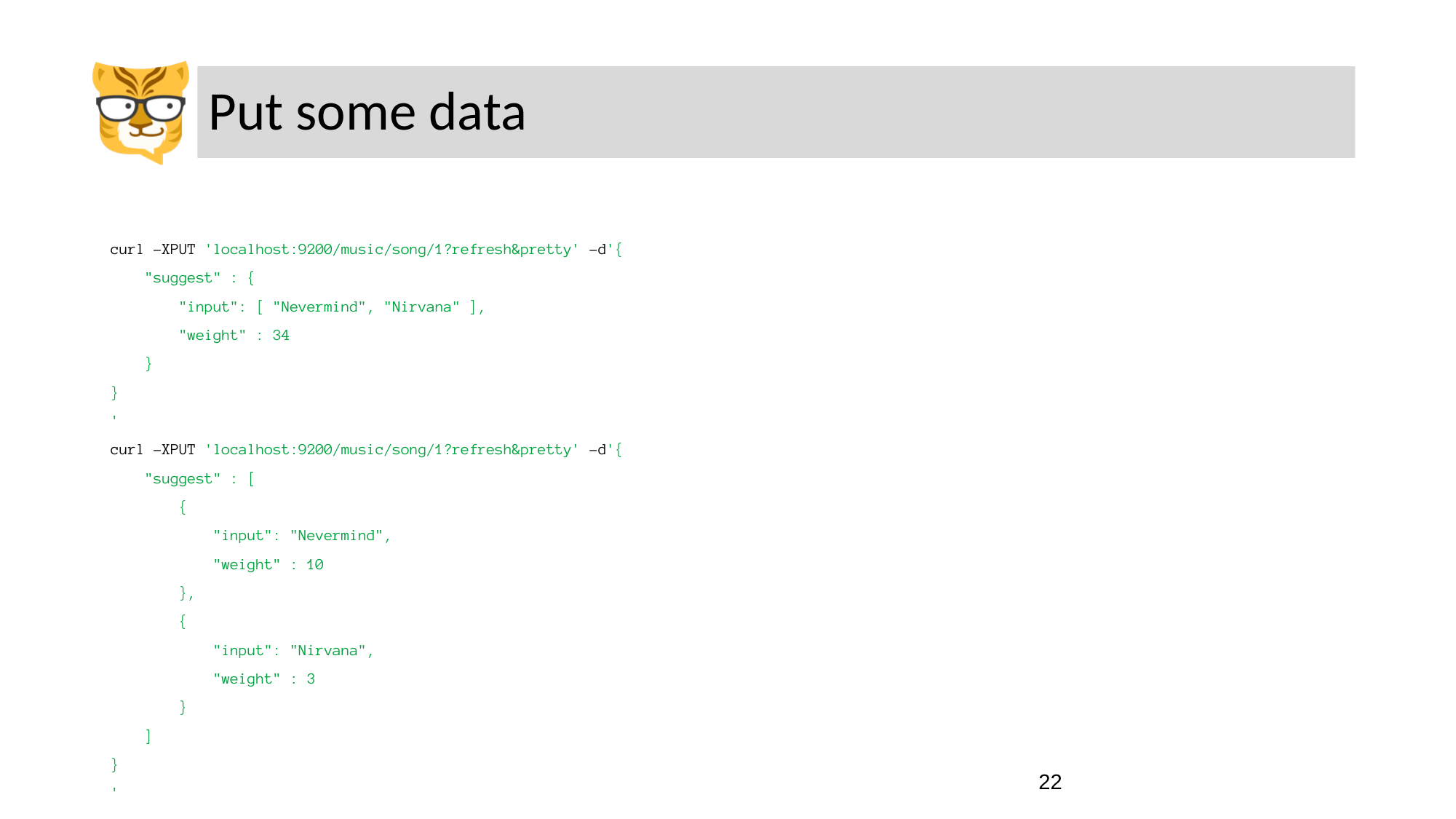

# Put some data
curl -XPUT 'localhost:9200/music/song/1?refresh&pretty' -d'{
    "suggest" : {
        "input": [ "Nevermind", "Nirvana" ],
        "weight" : 34
    }
}
'
curl -XPUT 'localhost:9200/music/song/1?refresh&pretty' -d'{
    "suggest" : [
        {
            "input": "Nevermind",
            "weight" : 10
        },
        {
            "input": "Nirvana",
            "weight" : 3
        }
    ]
}
'

22